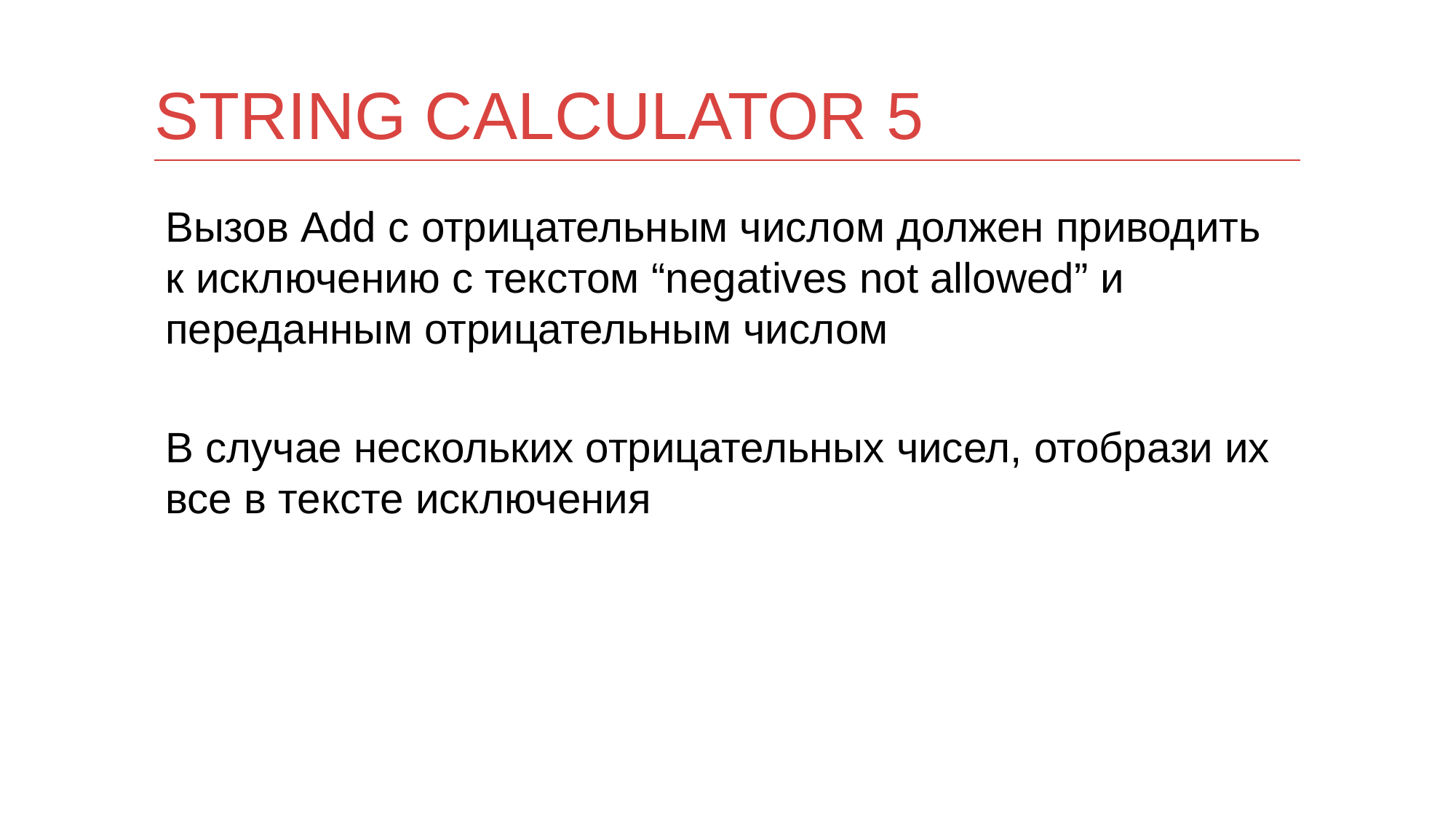

# String Calculator 5
Вызов Add с отрицательным числом должен приводить к исключению с текстом “negatives not allowed” и переданным отрицательным числом

В случае нескольких отрицательных чисел, отобрази их все в тексте исключения